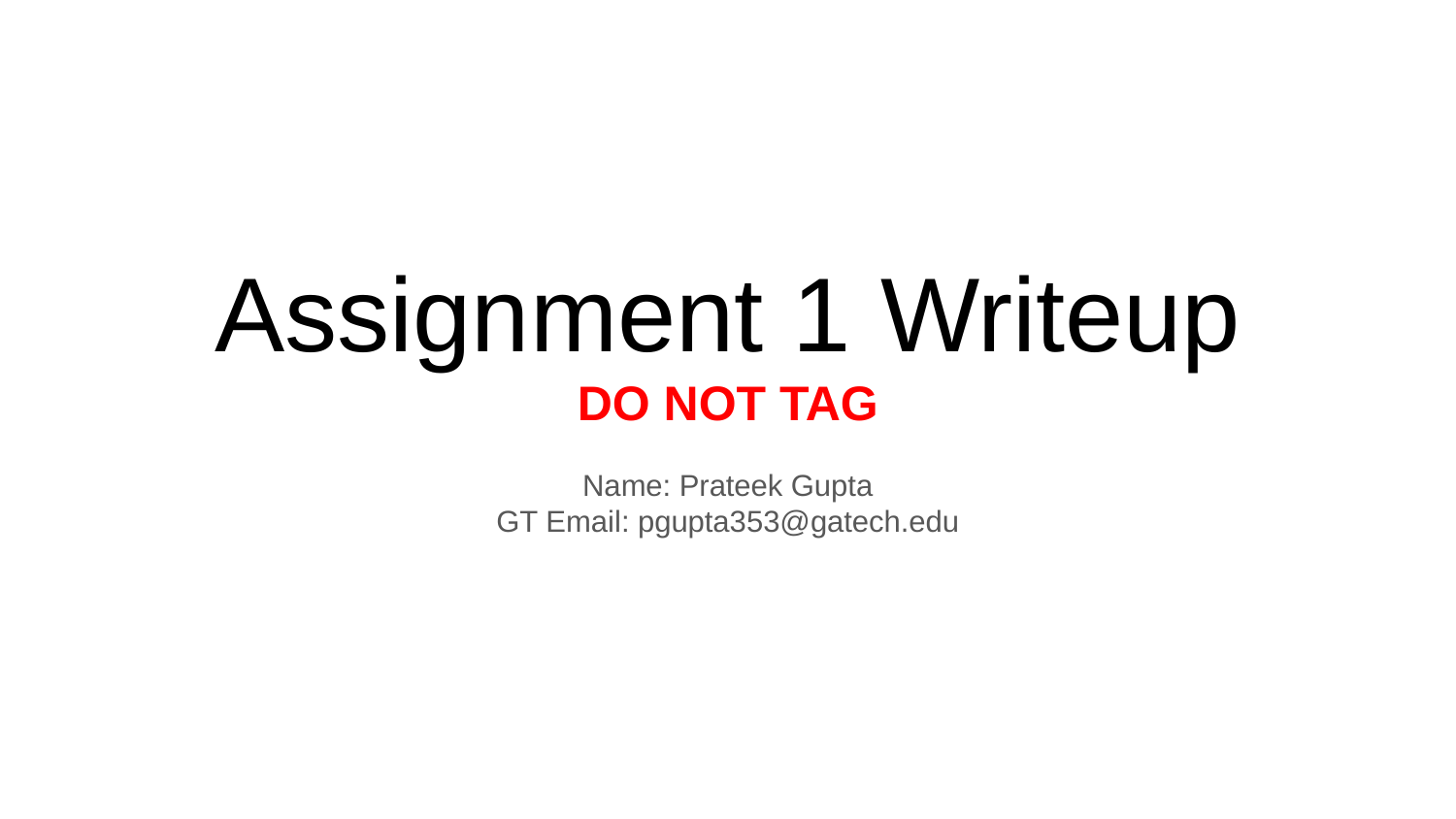

Assignment 1 Writeup
DO NOT TAG
Name: Prateek Gupta
GT Email: pgupta353@gatech.edu